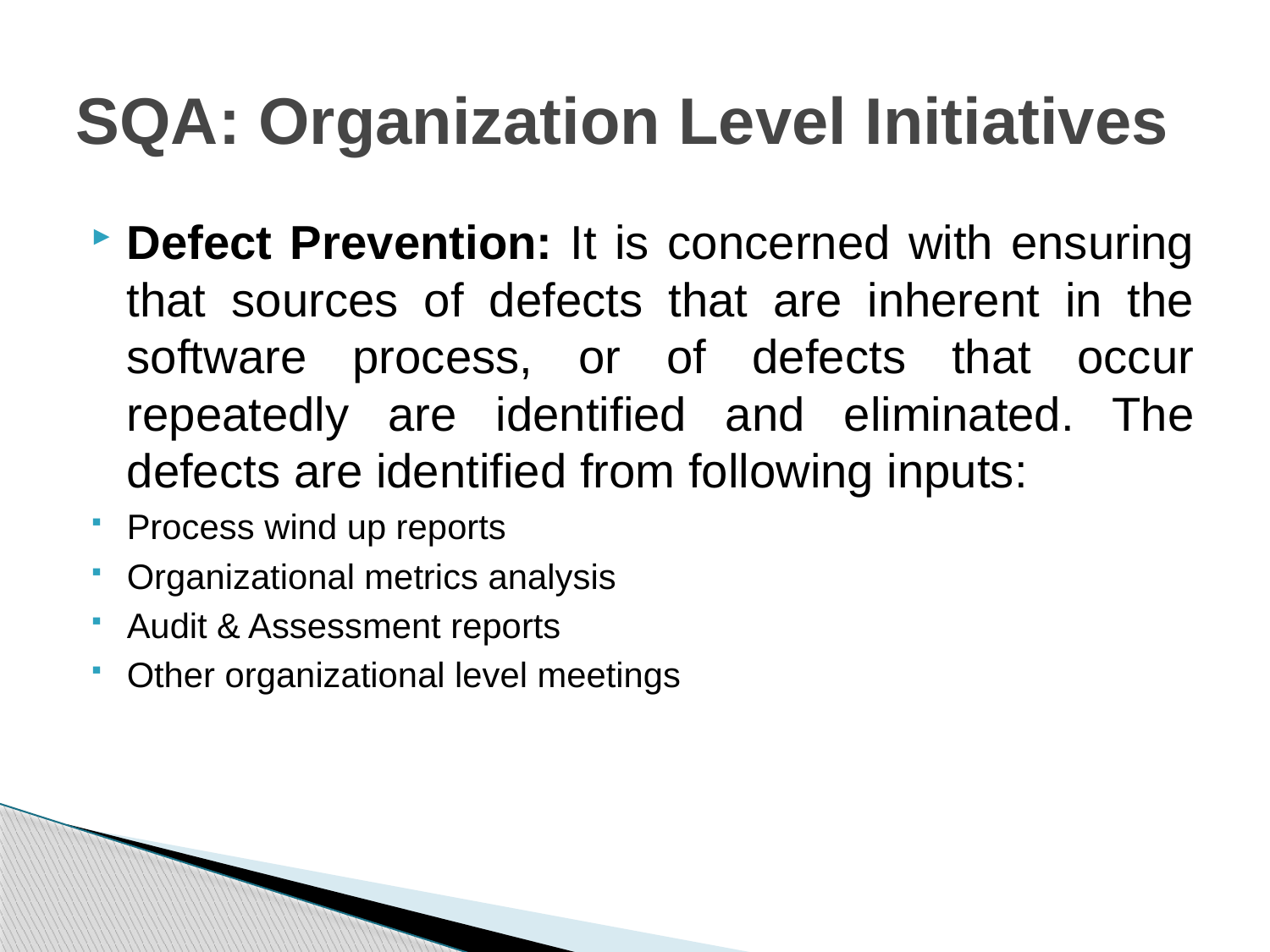

# SQA: Organization Level Initiatives
Defect Prevention: It is concerned with ensuring that sources of defects that are inherent in the software process, or of defects that occur repeatedly are identified and eliminated. The defects are identified from following inputs:
Process wind up reports
Organizational metrics analysis
Audit & Assessment reports
Other organizational level meetings